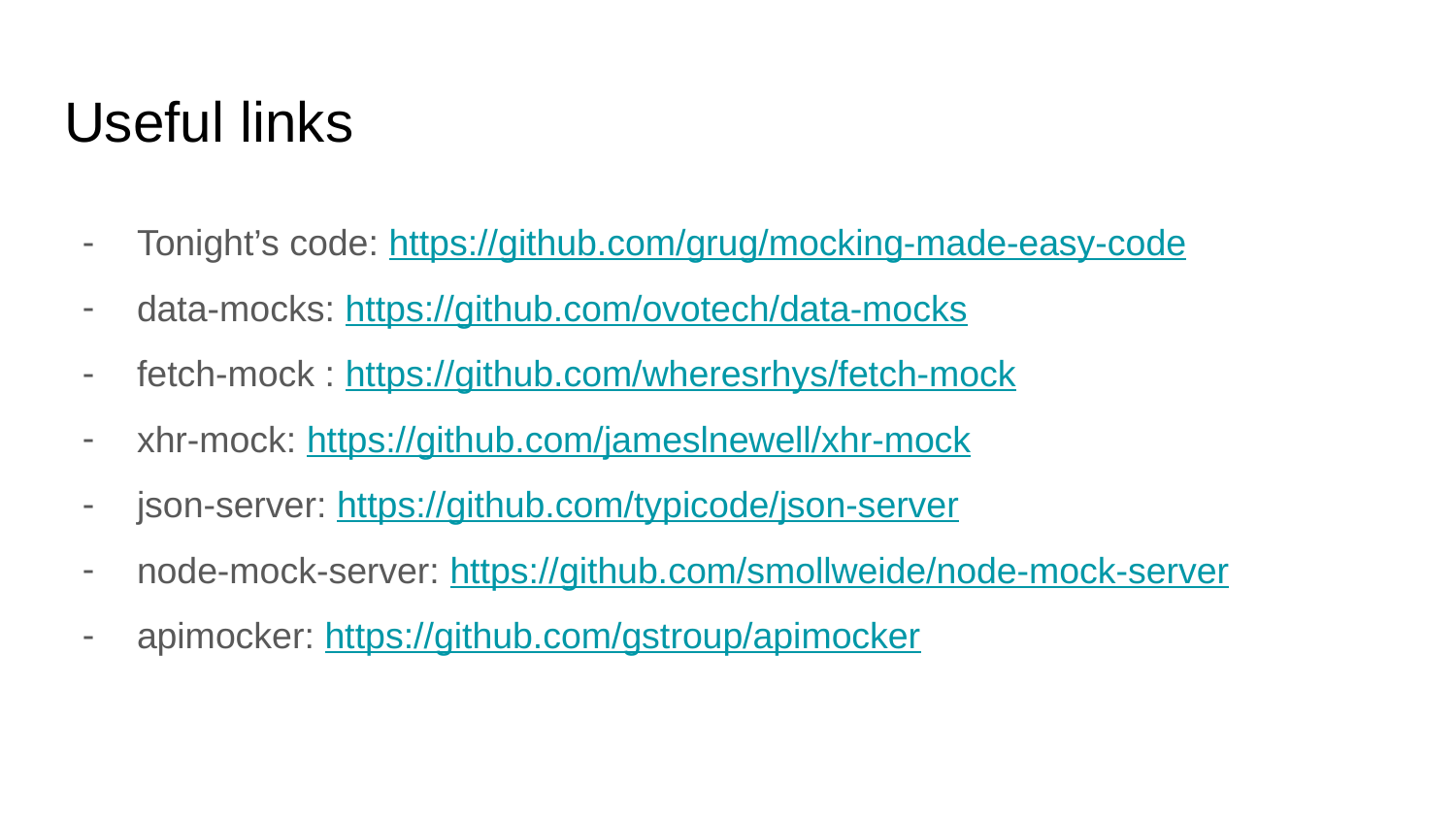

# Useful links
Tonight’s code: https://github.com/grug/mocking-made-easy-code
data-mocks: https://github.com/ovotech/data-mocks
fetch-mock : https://github.com/wheresrhys/fetch-mock
xhr-mock: https://github.com/jameslnewell/xhr-mock
json-server: https://github.com/typicode/json-server
node-mock-server: https://github.com/smollweide/node-mock-server
apimocker: https://github.com/gstroup/apimocker